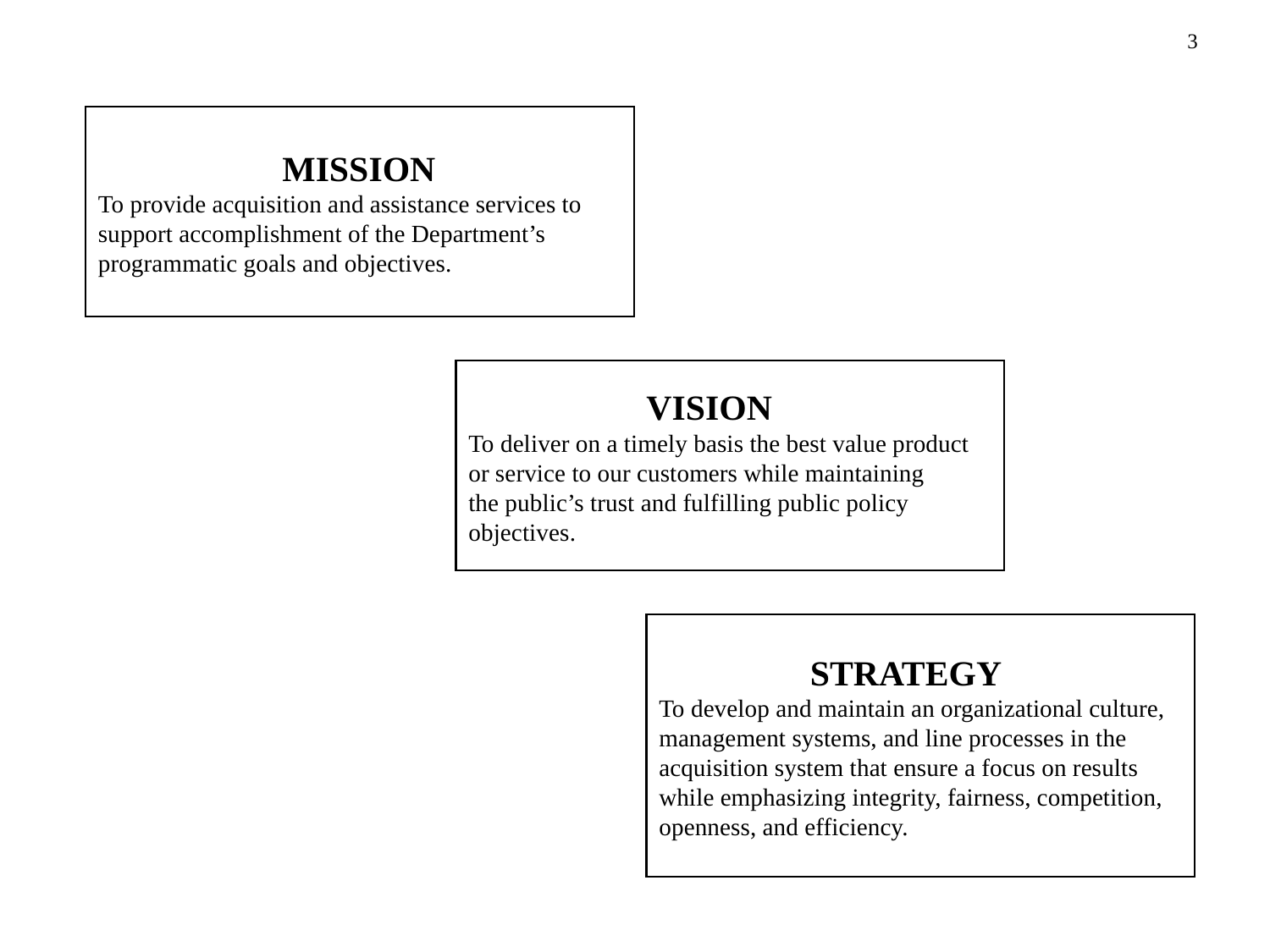

3
                              MISSION
To provide acquisition and assistance services to
support accomplishment of the Department’s
programmatic goals and objectives.
                    VISION
To deliver on a timely basis the best value product
or service to our customers while maintaining
the public’s trust and fulfilling public policy
objectives.
                 STRATEGY
To develop and maintain an organizational culture,
management systems, and line processes in the
acquisition system that ensure a focus on results
while emphasizing integrity, fairness, competition,
openness, and efficiency.